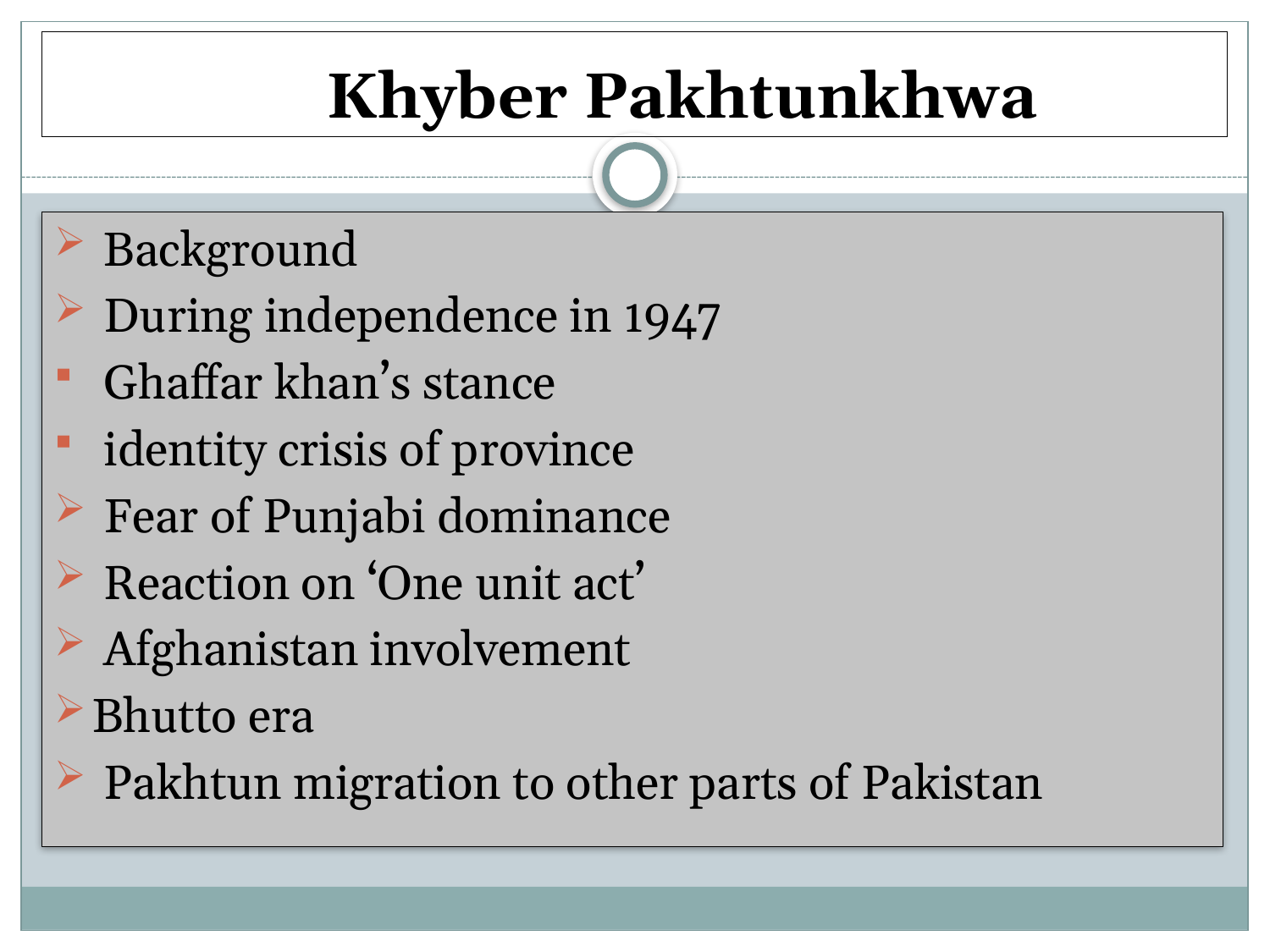

# Khyber Pakhtunkhwa
 Background
 During independence in 1947
 Ghaffar khan’s stance
 identity crisis of province
 Fear of Punjabi dominance
 Reaction on ‘One unit act’
 Afghanistan involvement
Bhutto era
 Pakhtun migration to other parts of Pakistan